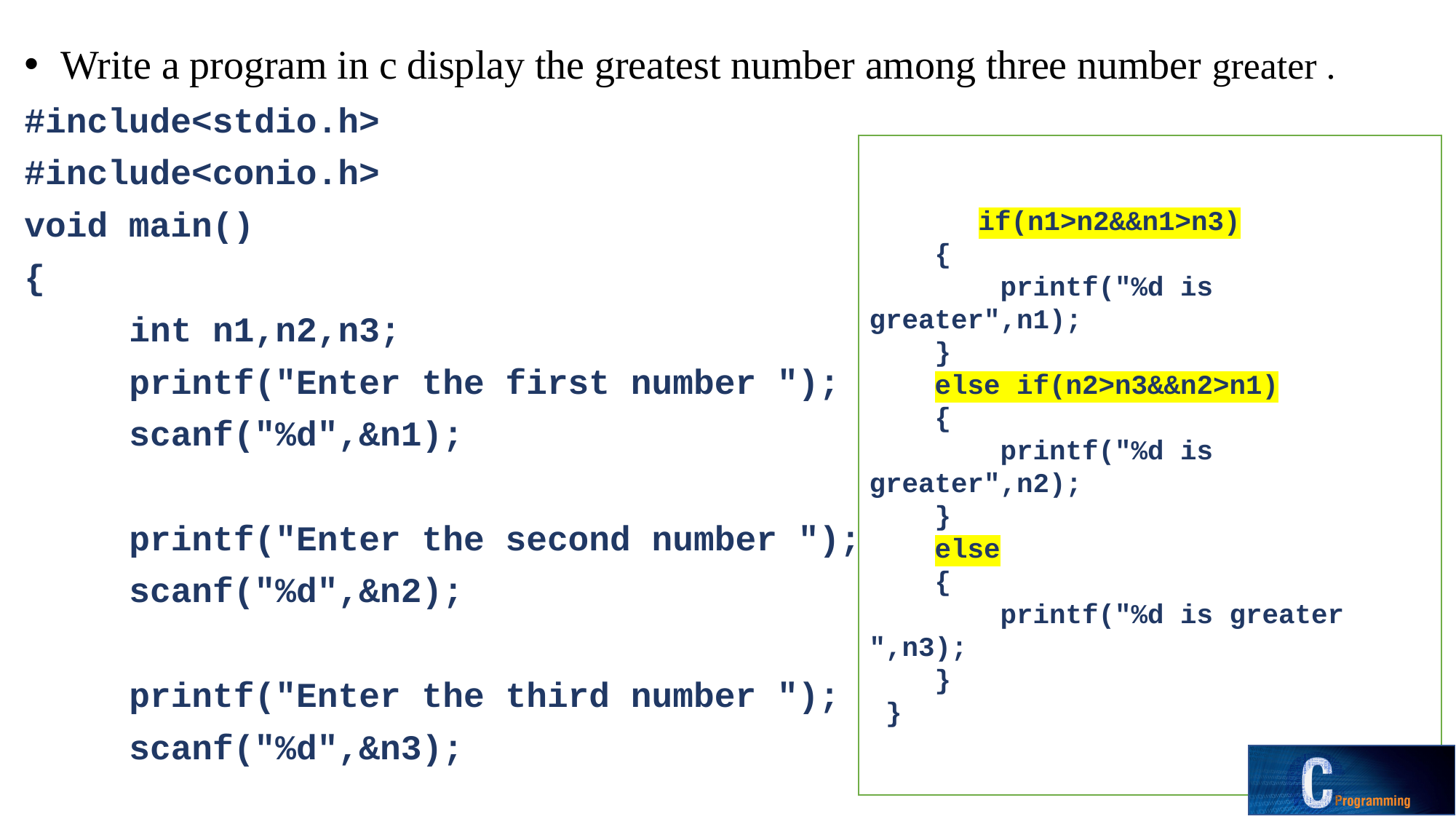

Write a program in c display the greatest number among three number greater .
#include<stdio.h>
#include<conio.h>
void main()
{
	int n1,n2,n3;
	printf("Enter the first number ");
	scanf("%d",&n1);

	printf("Enter the second number ");
	scanf("%d",&n2);

	printf("Enter the third number ");
	scanf("%d",&n3);

	if(n1>n2&&n1>n3)
    {
        printf("%d is greater",n1);
    }
    else if(n2>n3&&n2>n1)
    {
        printf("%d is greater",n2);
    }
    else
    {
        printf("%d is greater ",n3);
    }
 }